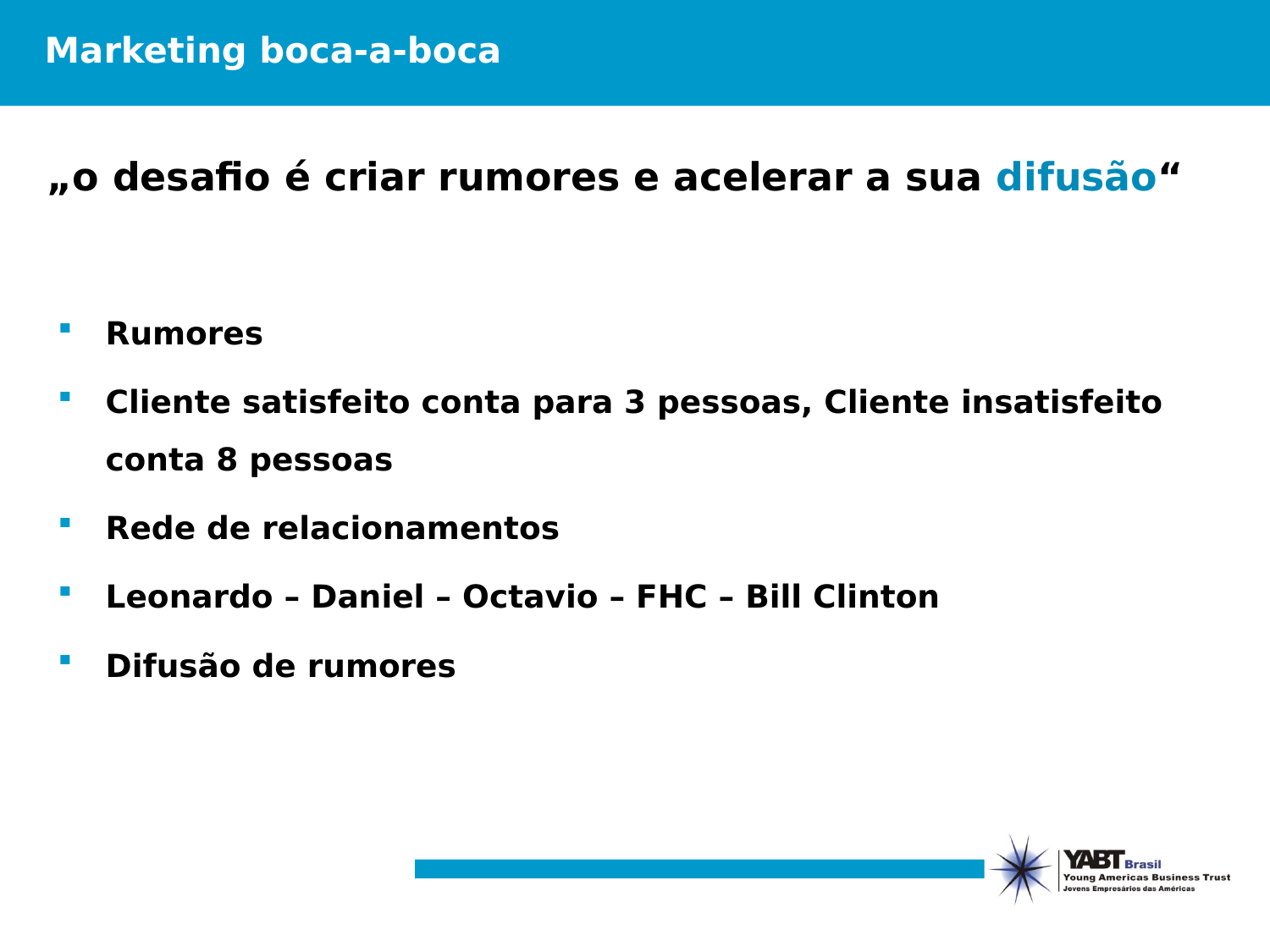

# Marketing boca-a-boca
„o desafio é criar rumores e acelerar a sua difusão“

Rumores
Cliente satisfeito conta para 3 pessoas, Cliente insatisfeito conta 8 pessoas
Rede de relacionamentos
Leonardo – Daniel – Octavio – FHC – Bill Clinton
Difusão de rumores